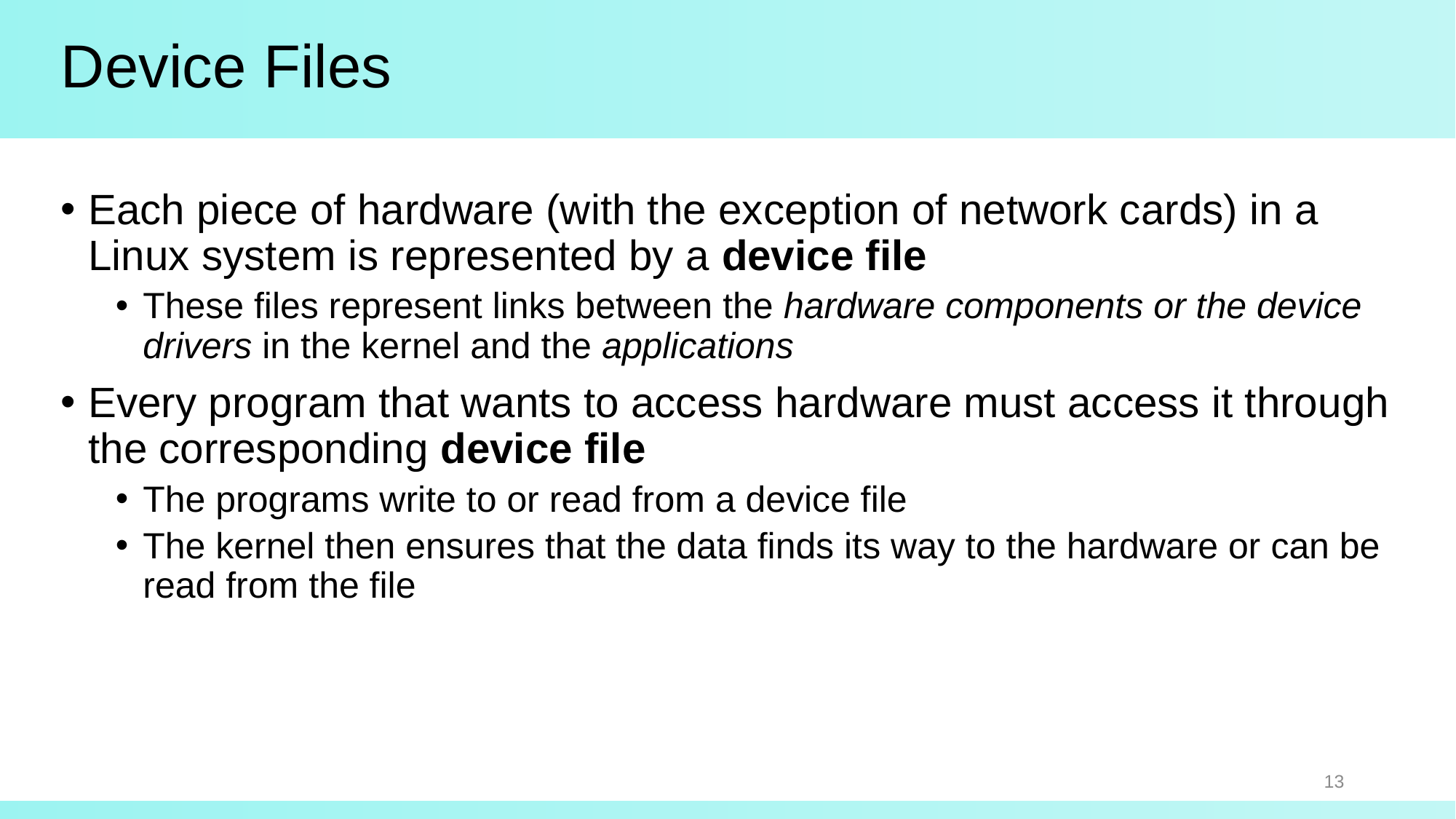

# Device Files
Each piece of hardware (with the exception of network cards) in a Linux system is represented by a device file
These files represent links between the hardware components or the device drivers in the kernel and the applications
Every program that wants to access hardware must access it through the corresponding device file
The programs write to or read from a device file
The kernel then ensures that the data finds its way to the hardware or can be read from the file
13